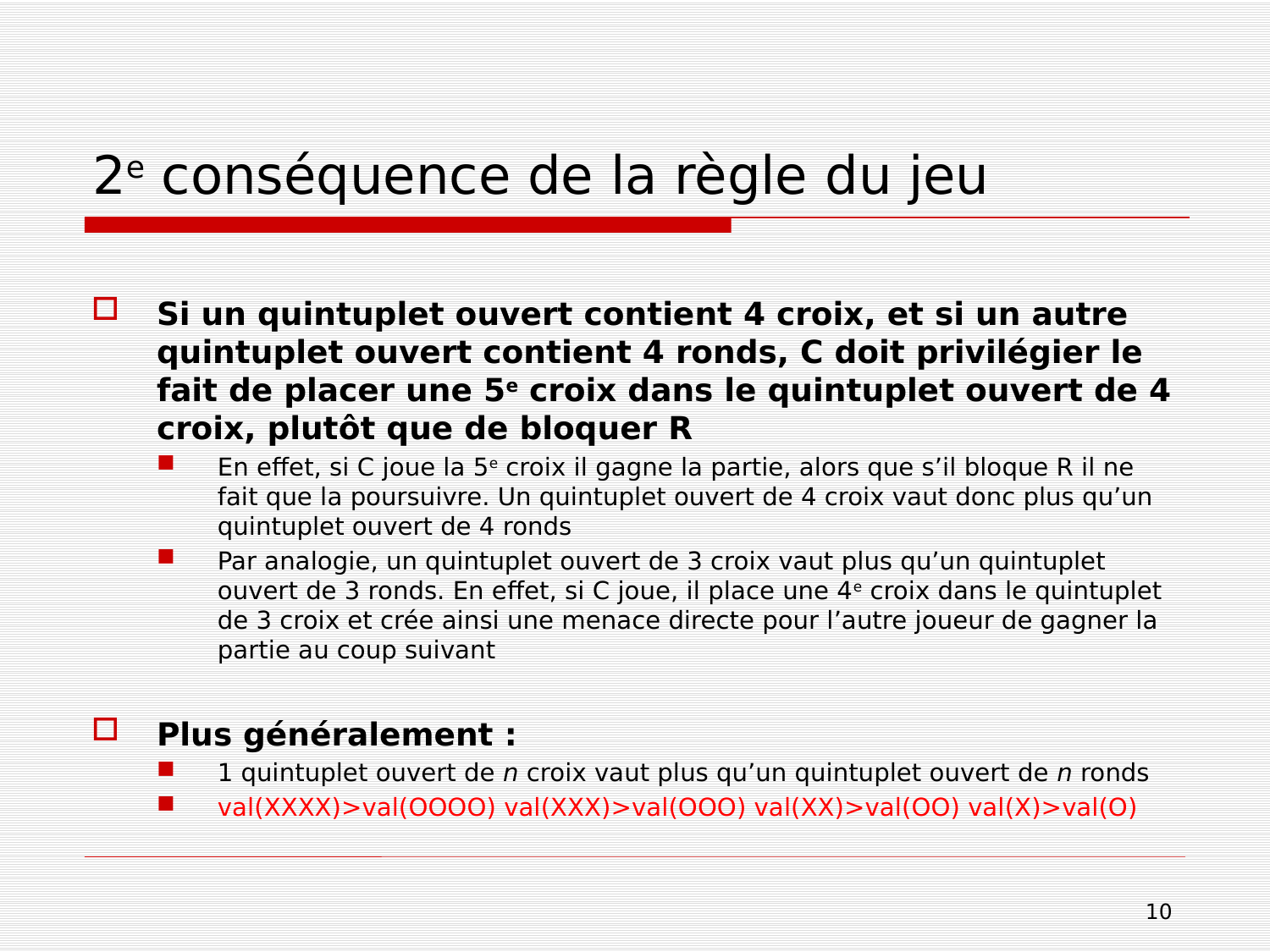

# 2e conséquence de la règle du jeu

Si un quintuplet ouvert contient 4 croix, et si un autre quintuplet ouvert contient 4 ronds, C doit privilégier le fait de placer une 5e croix dans le quintuplet ouvert de 4 croix, plutôt que de bloquer R
En effet, si C joue la 5e croix il gagne la partie, alors que s’il bloque R il ne fait que la poursuivre. Un quintuplet ouvert de 4 croix vaut donc plus qu’un quintuplet ouvert de 4 ronds
Par analogie, un quintuplet ouvert de 3 croix vaut plus qu’un quintuplet ouvert de 3 ronds. En effet, si C joue, il place une 4e croix dans le quintuplet de 3 croix et crée ainsi une menace directe pour l’autre joueur de gagner la partie au coup suivant

Plus généralement :
1 quintuplet ouvert de n croix vaut plus qu’un quintuplet ouvert de n ronds
val(XXXX)>val(OOOO) val(XXX)>val(OOO) val(XX)>val(OO) val(X)>val(O)

10